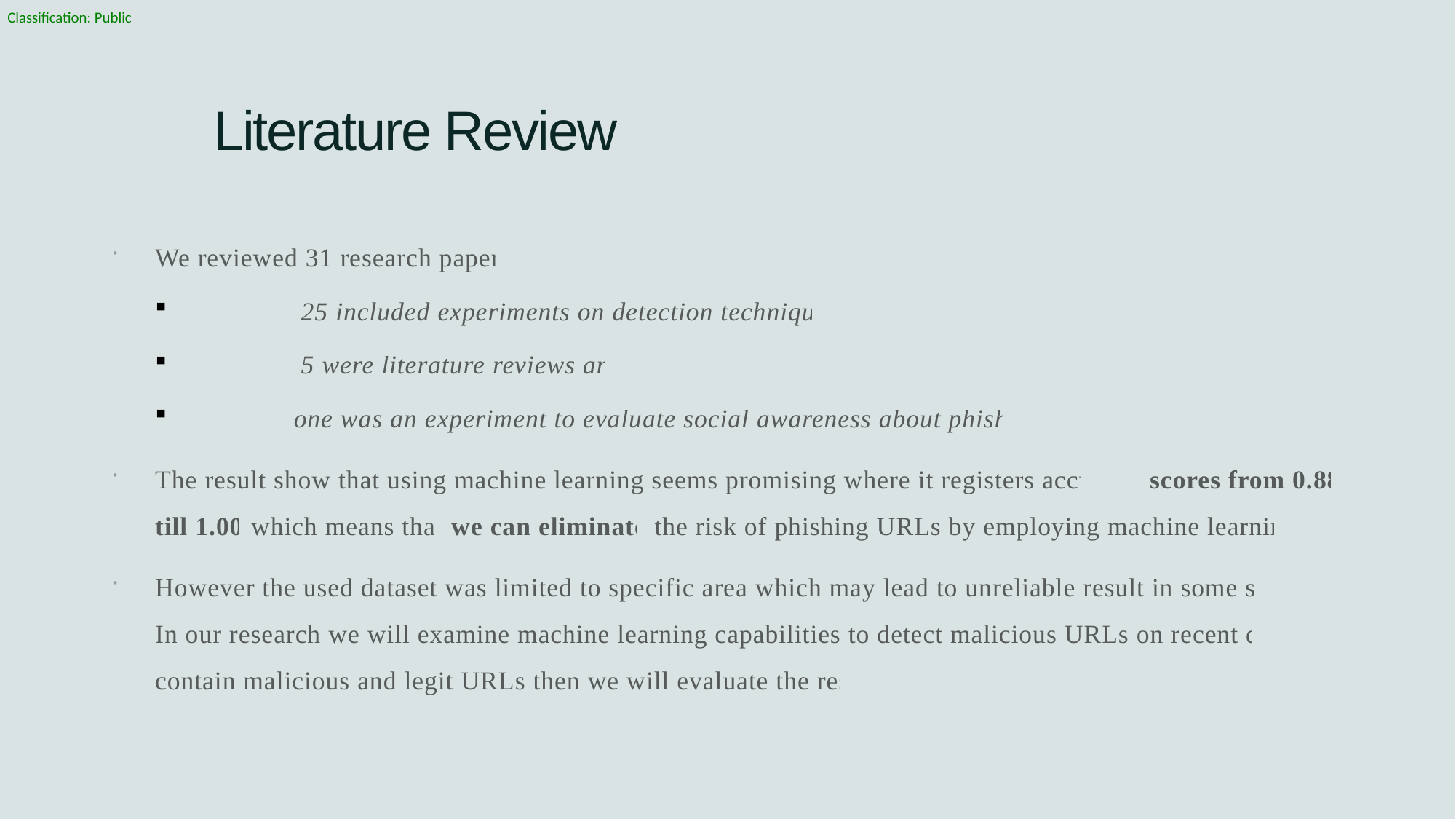

Literature Review
We reviewed 31 research papers;
	 25 included experiments on detection techniques,
	 5 were literature reviews and
	one was an experiment to evaluate social awareness about phishing.
The result show that using machine learning seems promising where it registers accuracy scores from 0.88 till 1.00 which means that we can eliminate the risk of phishing URLs by employing machine learning .
However the used dataset was limited to specific area which may lead to unreliable result in some studies. In our research we will examine machine learning capabilities to detect malicious URLs on recent dataset contain malicious and legit URLs then we will evaluate the result.